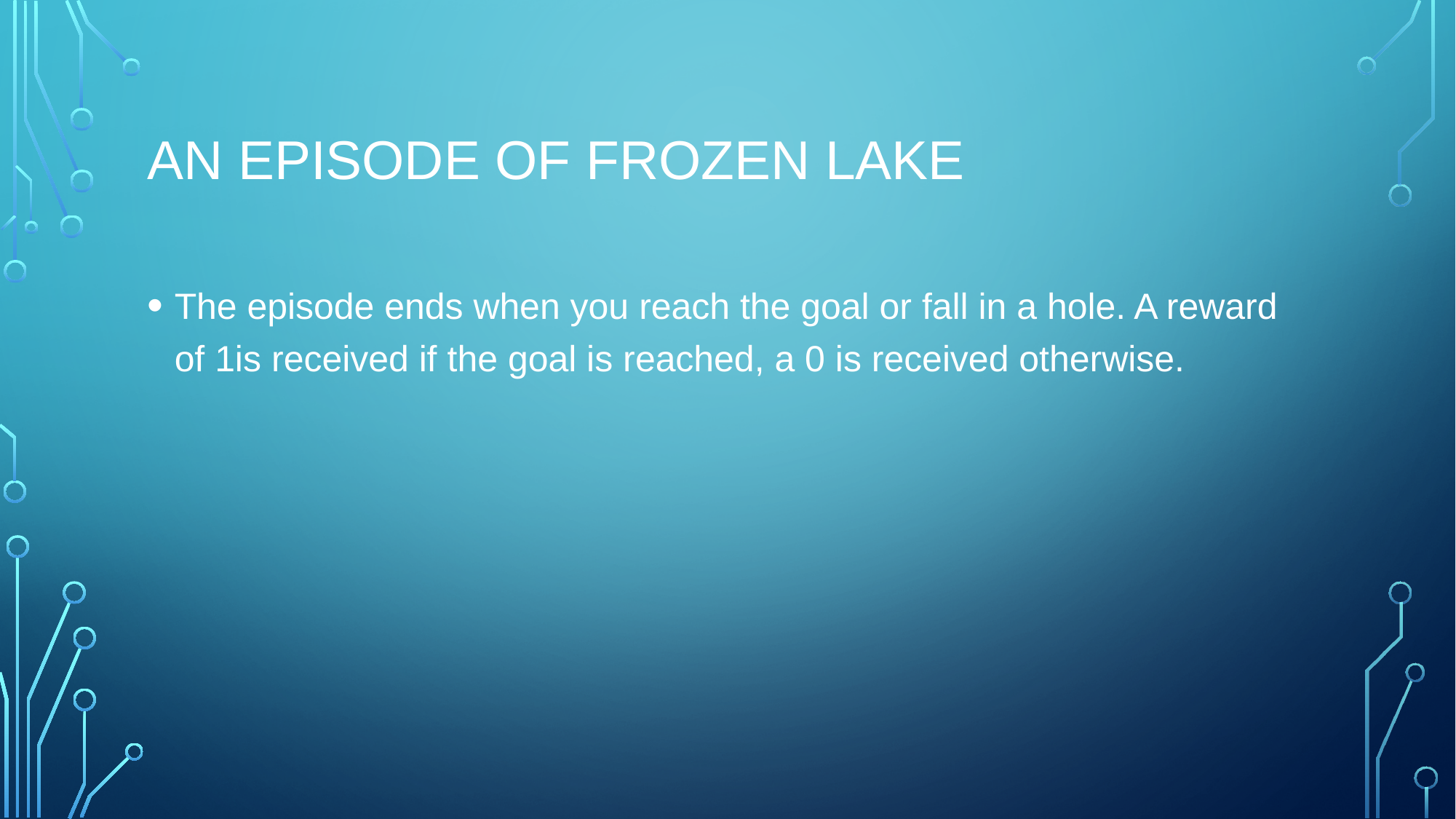

# An episode of frozen lake
The episode ends when you reach the goal or fall in a hole. A reward of 1is received if the goal is reached, a 0 is received otherwise.